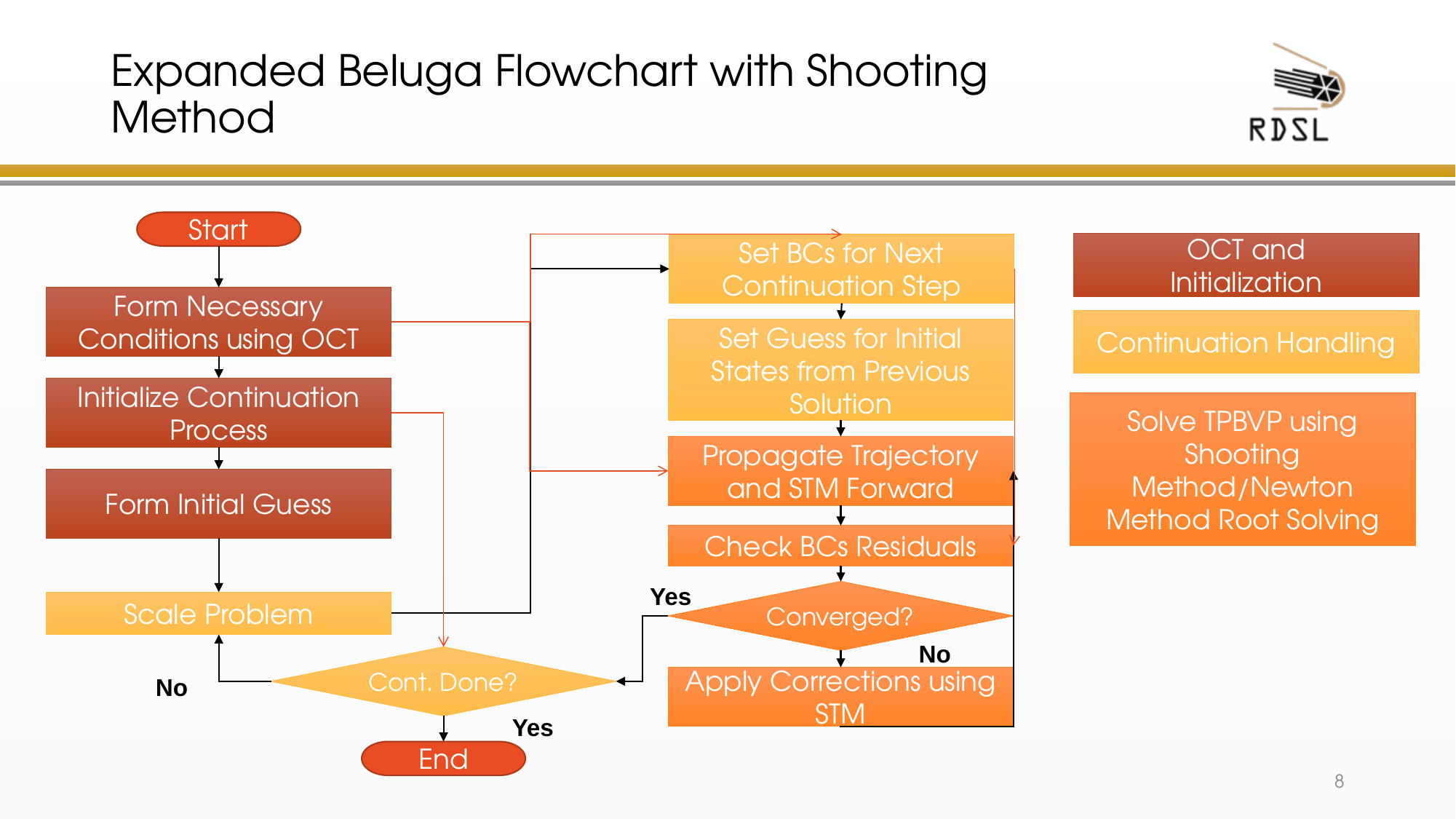

# Expanded Beluga Flowchart with Shooting Method
Start
OCT and
Initialization
Set BCs for Next Continuation Step
Form Necessary Conditions using OCT
Continuation Handling
Set Guess for Initial States from Previous Solution
Initialize Continuation Process
Solve TPBVP using Shooting Method/Newton Method Root Solving
Propagate Trajectory and STM Forward
Form Initial Guess
Check BCs Residuals
Yes
Converged?
Scale Problem
No
Cont. Done?
No
Apply Corrections using STM
Yes
End
8